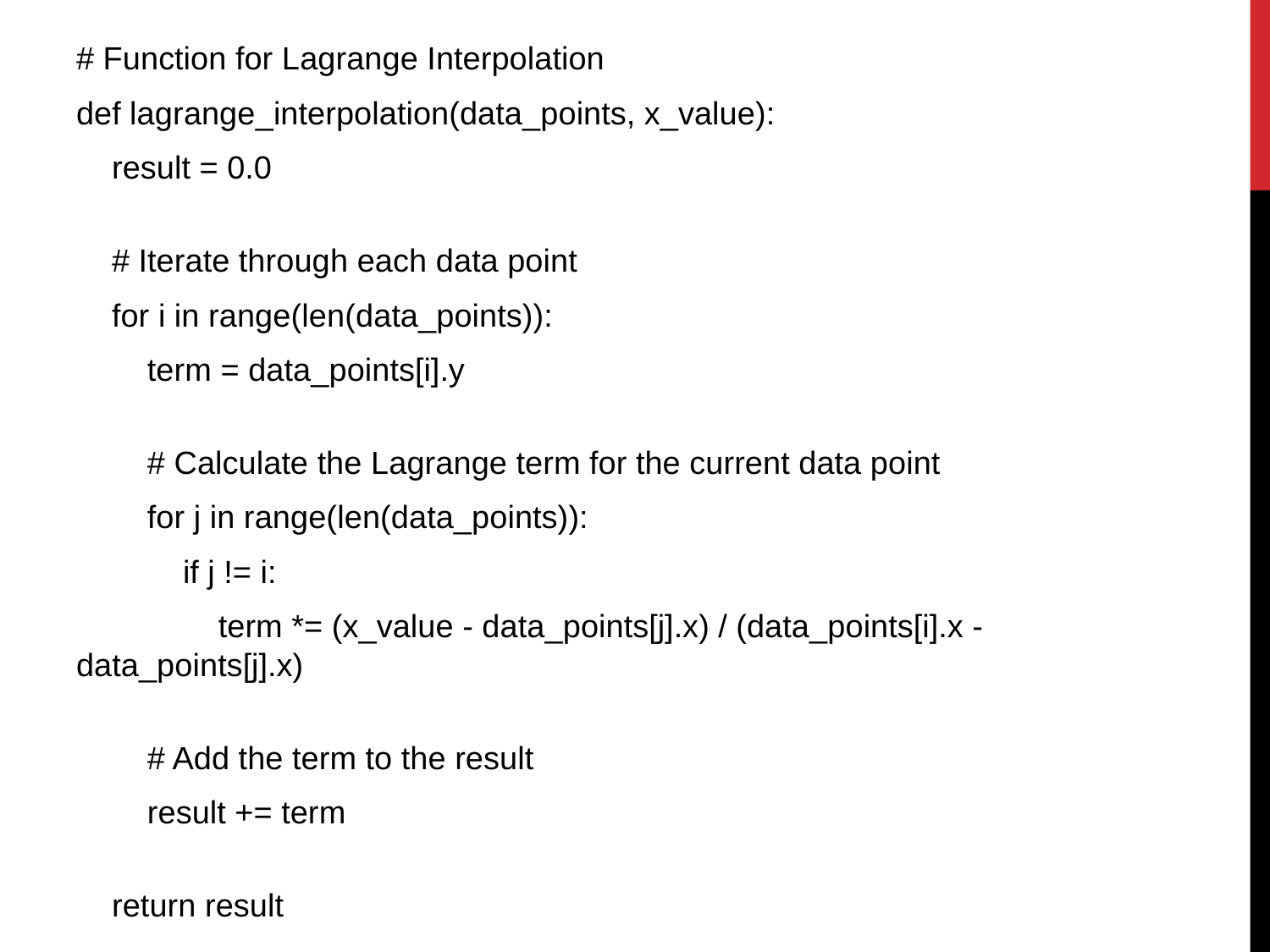

# Function for Lagrange Interpolation
def lagrange_interpolation(data_points, x_value):
    result = 0.0
    # Iterate through each data point
    for i in range(len(data_points)):
        term = data_points[i].y
        # Calculate the Lagrange term for the current data point
        for j in range(len(data_points)):
            if j != i:
                term *= (x_value - data_points[j].x) / (data_points[i].x - data_points[j].x)
        # Add the term to the result
        result += term
    return result